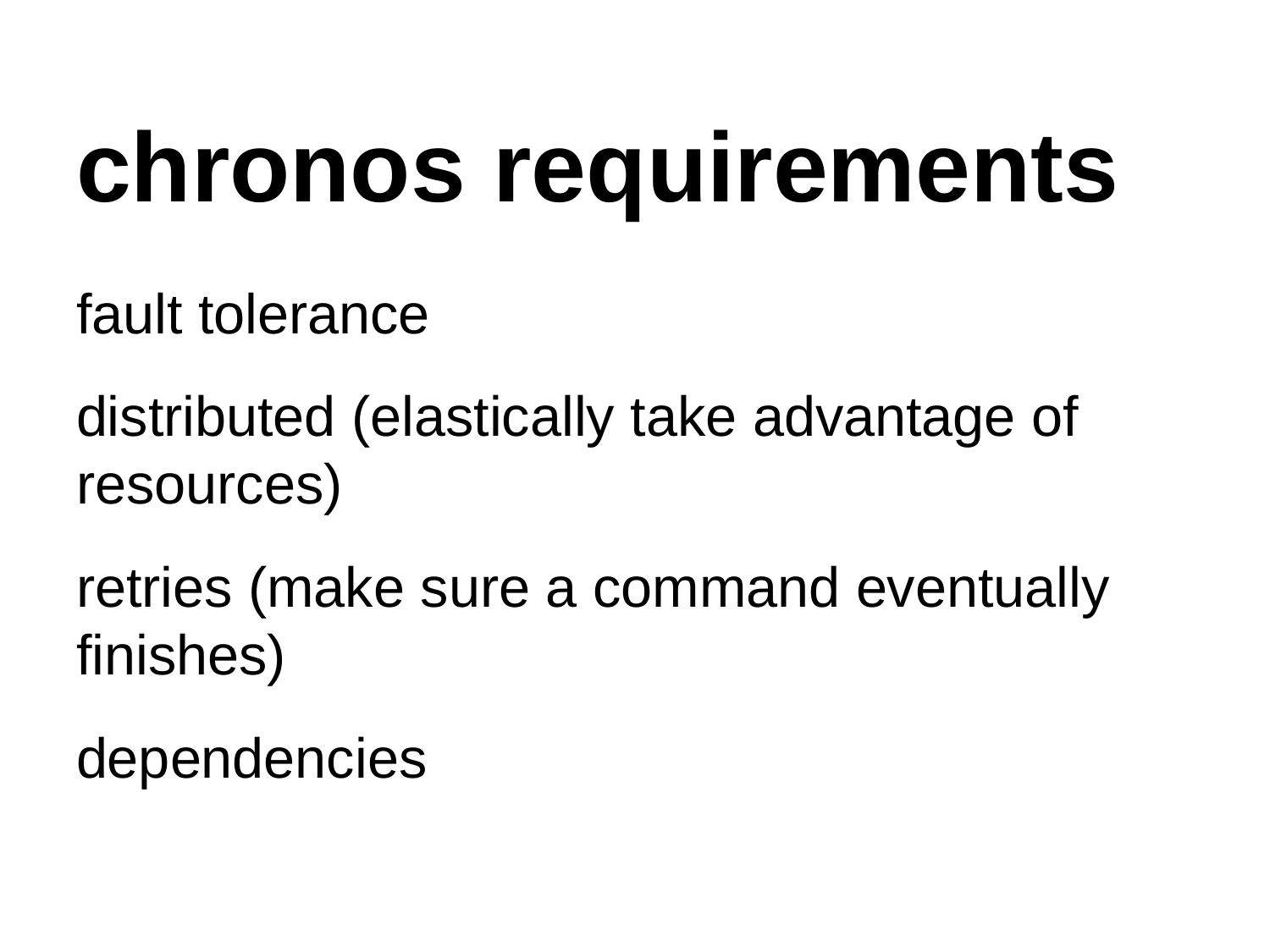

# chronos requirements
fault tolerance
distributed (elastically take advantage of resources)
retries (make sure a command eventually finishes)
dependencies